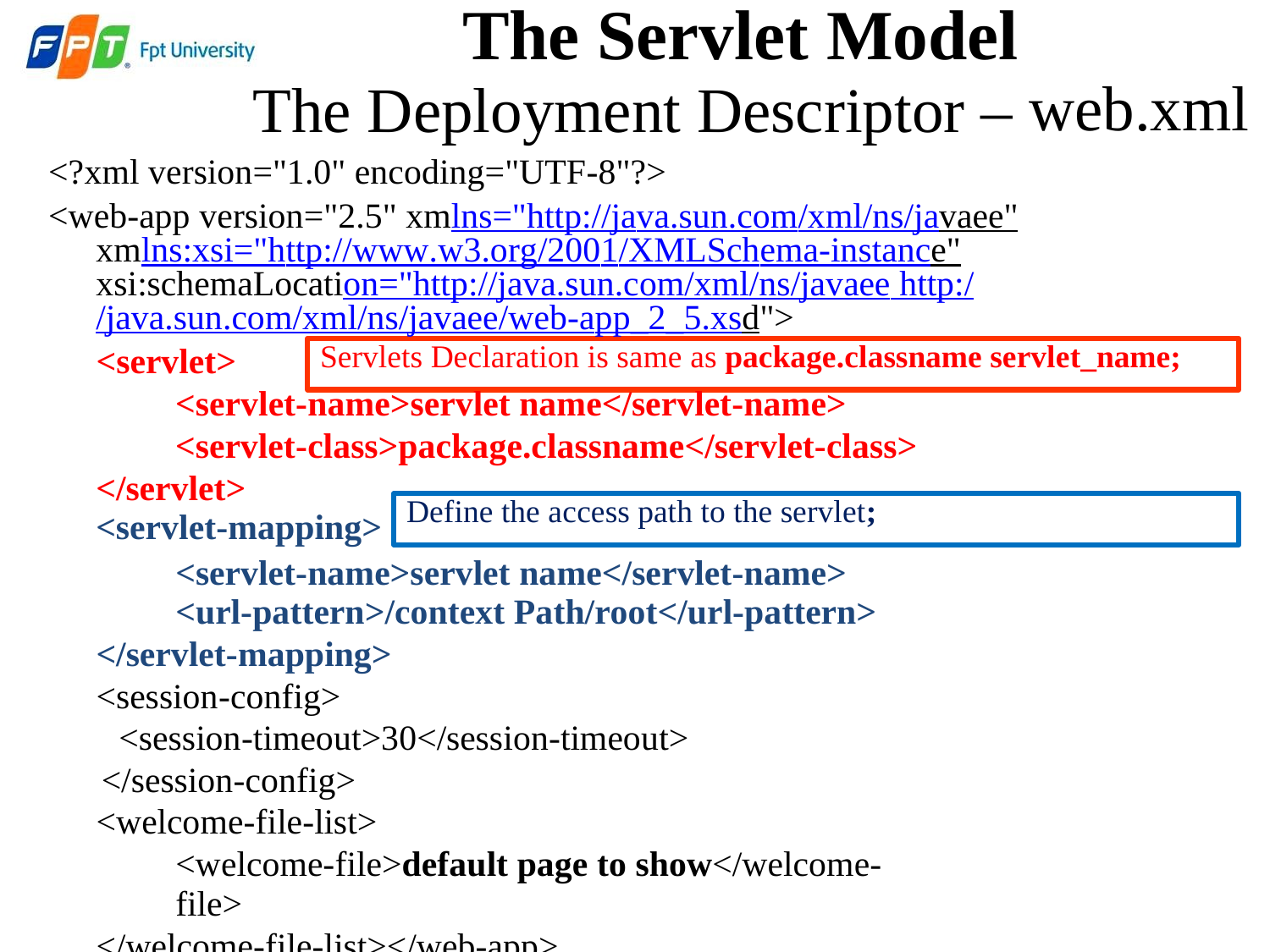

The Servlet Model
The Deployment Descriptor –
<?xml version="1.0" encoding="UTF-8"?>
<web-app version="2.5" xmlns="http://java.sun.com/xml/ns/javaee" xmlns:xsi="http://www.w3.org/2001/XMLSchema-instance" xsi:schemaLocation="http://java.sun.com/xml/ns/javaee http://java.sun.com/xml/ns/javaee/web-app_2_5.xsd">
web.xml

Servlets Declaration is same as package.classname servlet_name;
<servlet>
<servlet-name>servlet name</servlet-name>
<servlet-class>package.classname</servlet-class>
</servlet>
<servlet-mapping>

Define the access path to the servlet;
<servlet-name>servlet name</servlet-name>
<url-pattern>/context Path/root</url-pattern>
</servlet-mapping>
<session-config>
<session-timeout>30</session-timeout>
</session-config>
<welcome-file-list>
<welcome-file>default page to show</welcome-file>
</welcome-file-list></web-app>